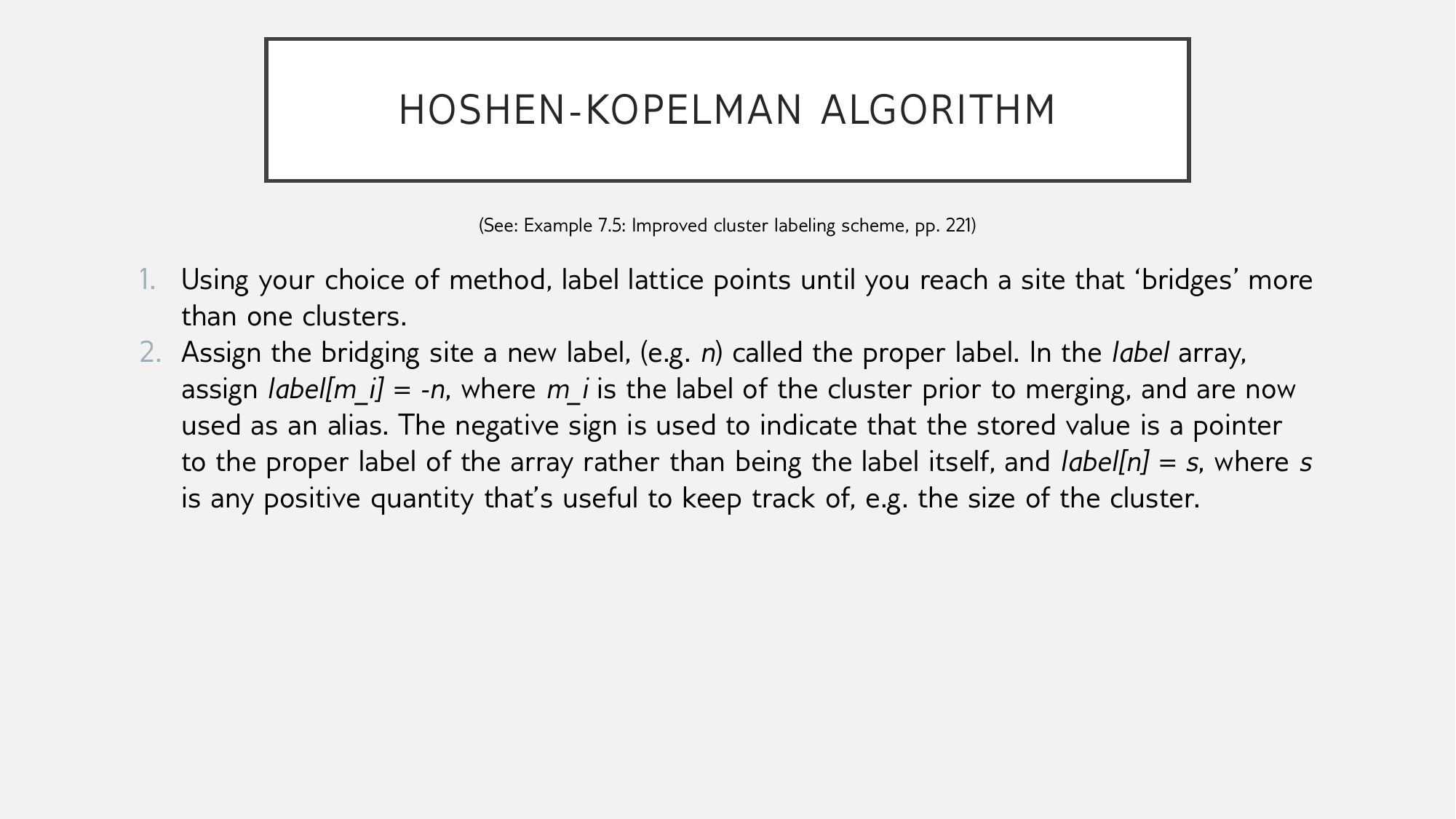

# Hoshen-Kopelman algorithm
(See: Example 7.5: Improved cluster labeling scheme, pp. 221)

Using your choice of method, label lattice points until you reach a site that ‘bridges’ more than one clusters.
Assign the bridging site a new label, (e.g. n) called the proper label. In the label array, assign label[m_i] = -n, where m_i is the label of the cluster prior to merging, and are now used as an alias. The negative sign is used to indicate that the stored value is a pointer to the proper label of the array rather than being the label itself, and label[n] = s, where s is any positive quantity that’s useful to keep track of, e.g. the size of the cluster.